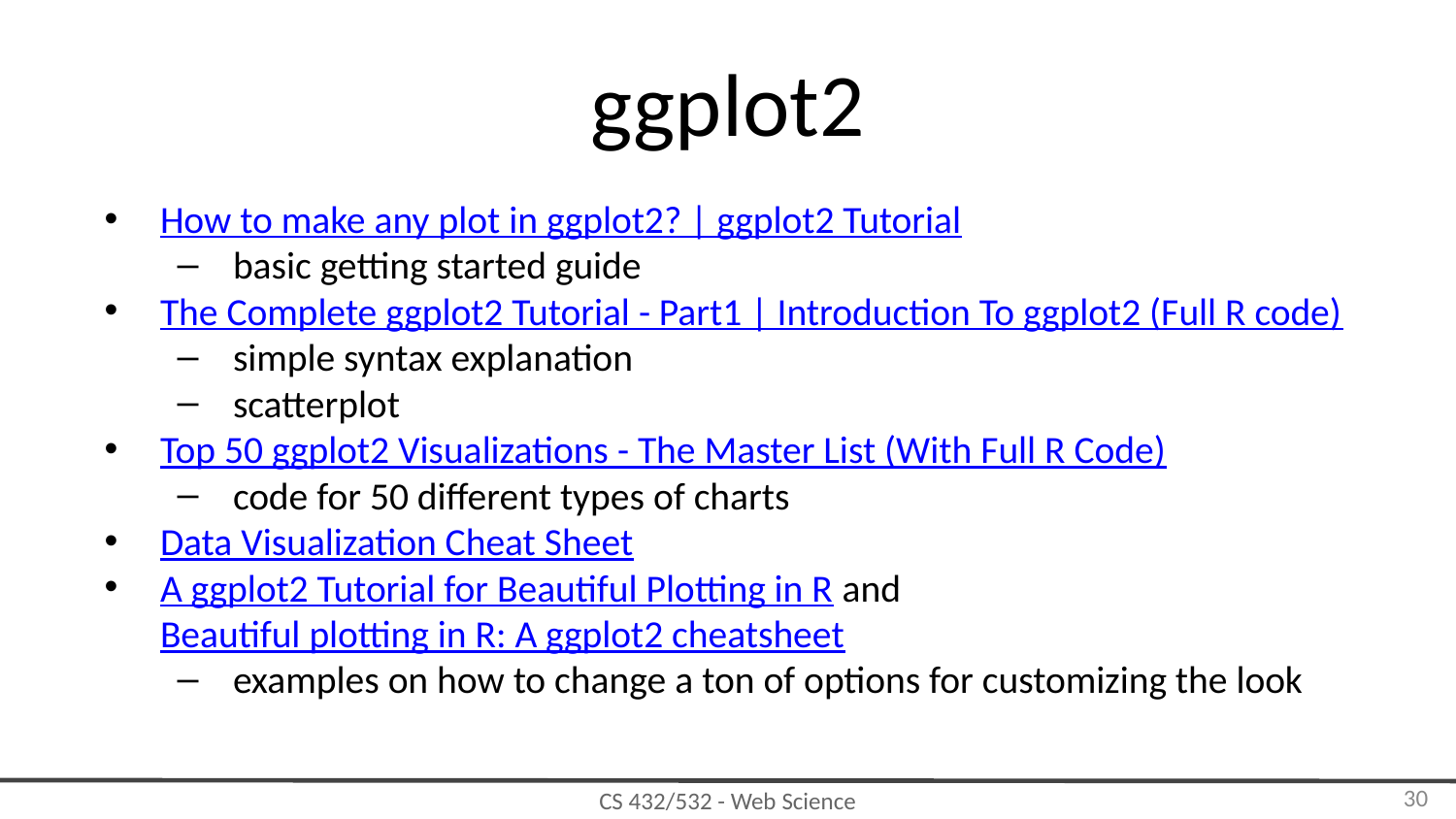

# ggplot2
How to make any plot in ggplot2? | ggplot2 Tutorial
basic getting started guide
The Complete ggplot2 Tutorial - Part1 | Introduction To ggplot2 (Full R code)
simple syntax explanation
scatterplot
Top 50 ggplot2 Visualizations - The Master List (With Full R Code)
code for 50 different types of charts
Data Visualization Cheat Sheet
A ggplot2 Tutorial for Beautiful Plotting in R and Beautiful plotting in R: A ggplot2 cheatsheet
examples on how to change a ton of options for customizing the look
30